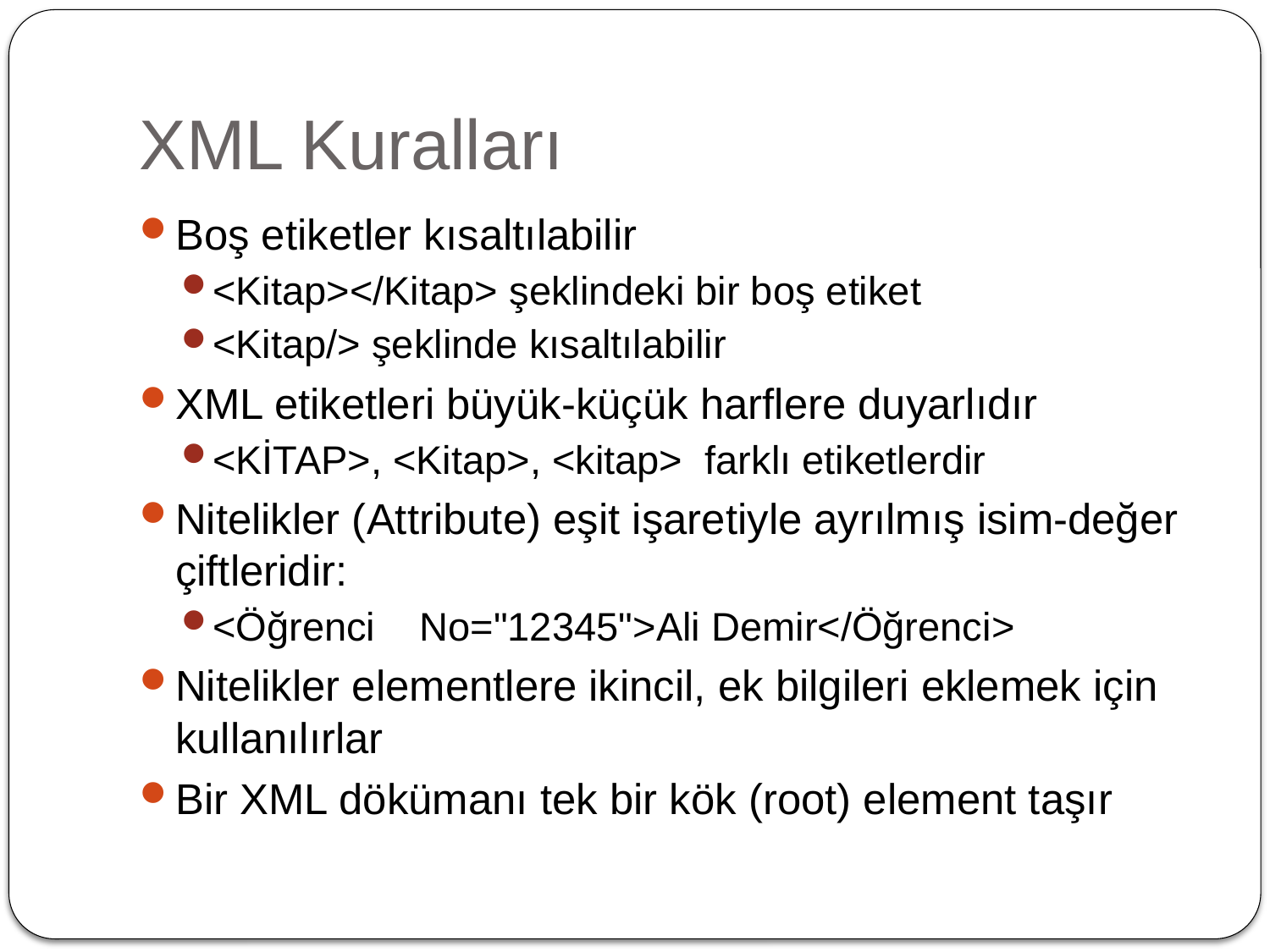

# XML Kuralları
Boş etiketler kısaltılabilir
<Kitap></Kitap> şeklindeki bir boş etiket
<Kitap/> şeklinde kısaltılabilir
XML etiketleri büyük-küçük harflere duyarlıdır
<KİTAP>, <Kitap>, <kitap>  farklı etiketlerdir
Nitelikler (Attribute) eşit işaretiyle ayrılmış isim-değer çiftleridir:
<Öğrenci    No="12345">Ali Demir</Öğrenci>
Nitelikler elementlere ikincil, ek bilgileri eklemek için kullanılırlar
Bir XML dökümanı tek bir kök (root) element taşır